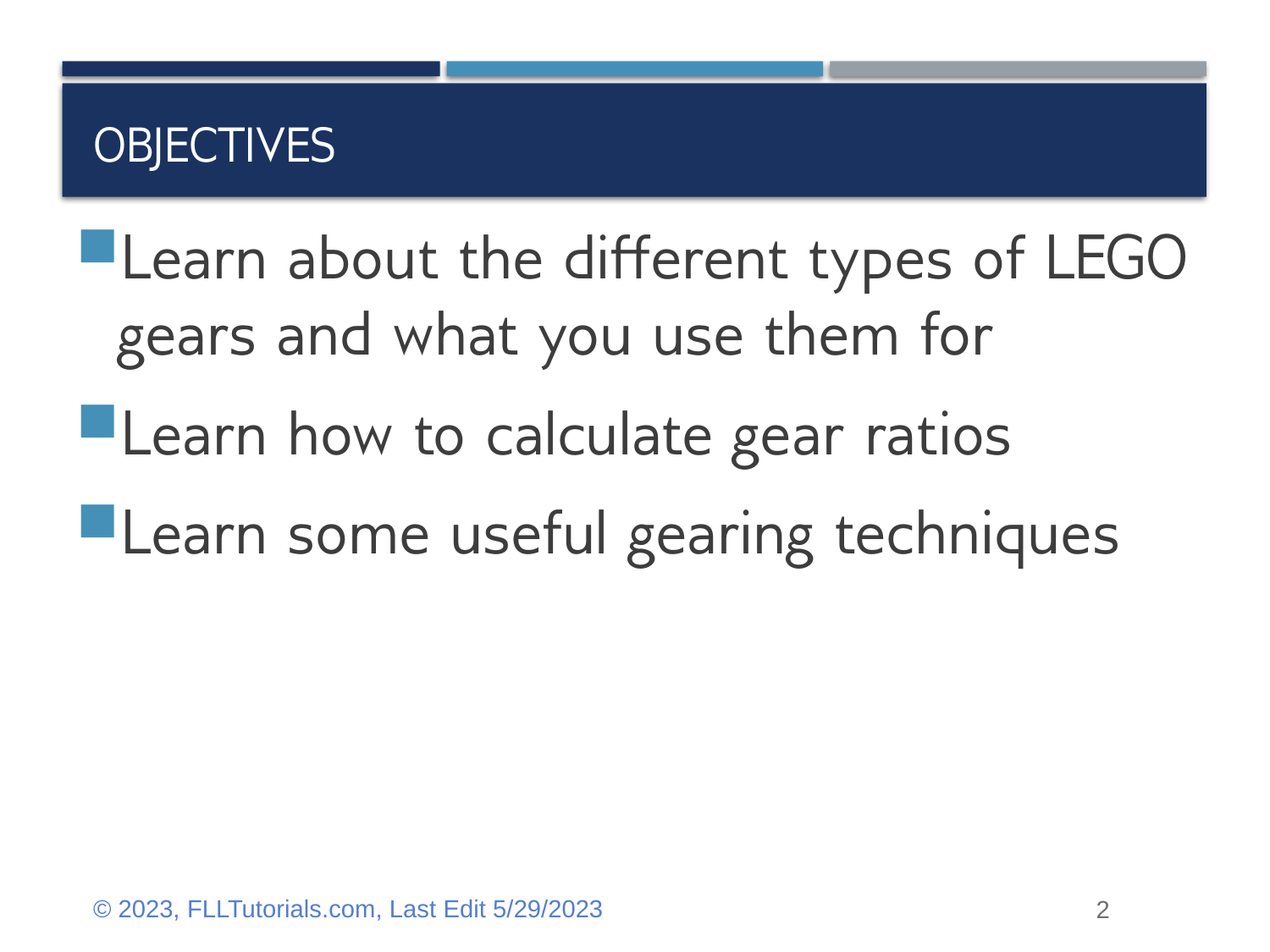

# Objectives
Learn about the different types of LEGO gears and what you use them for
Learn how to calculate gear ratios
Learn some useful gearing techniques

© 2023, FLLTutorials.com, Last Edit 5/29/2023
2